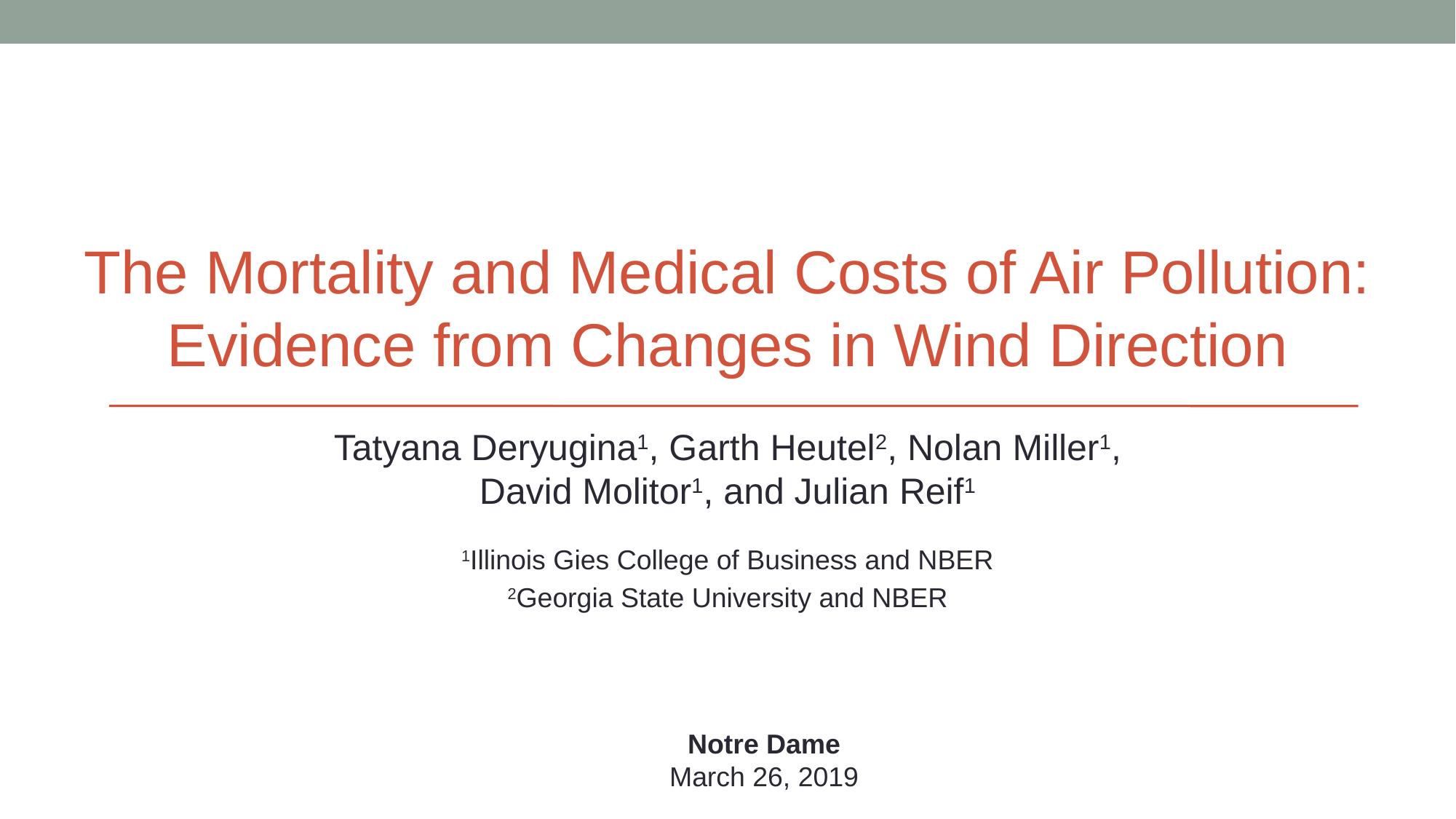

The Mortality and Medical Costs of Air Pollution: Evidence from Changes in Wind Direction
Tatyana Deryugina1, Garth Heutel2, Nolan Miller1, David Molitor1, and Julian Reif1

1Illinois Gies College of Business and NBER
2Georgia State University and NBER
Notre Dame
March 26, 2019